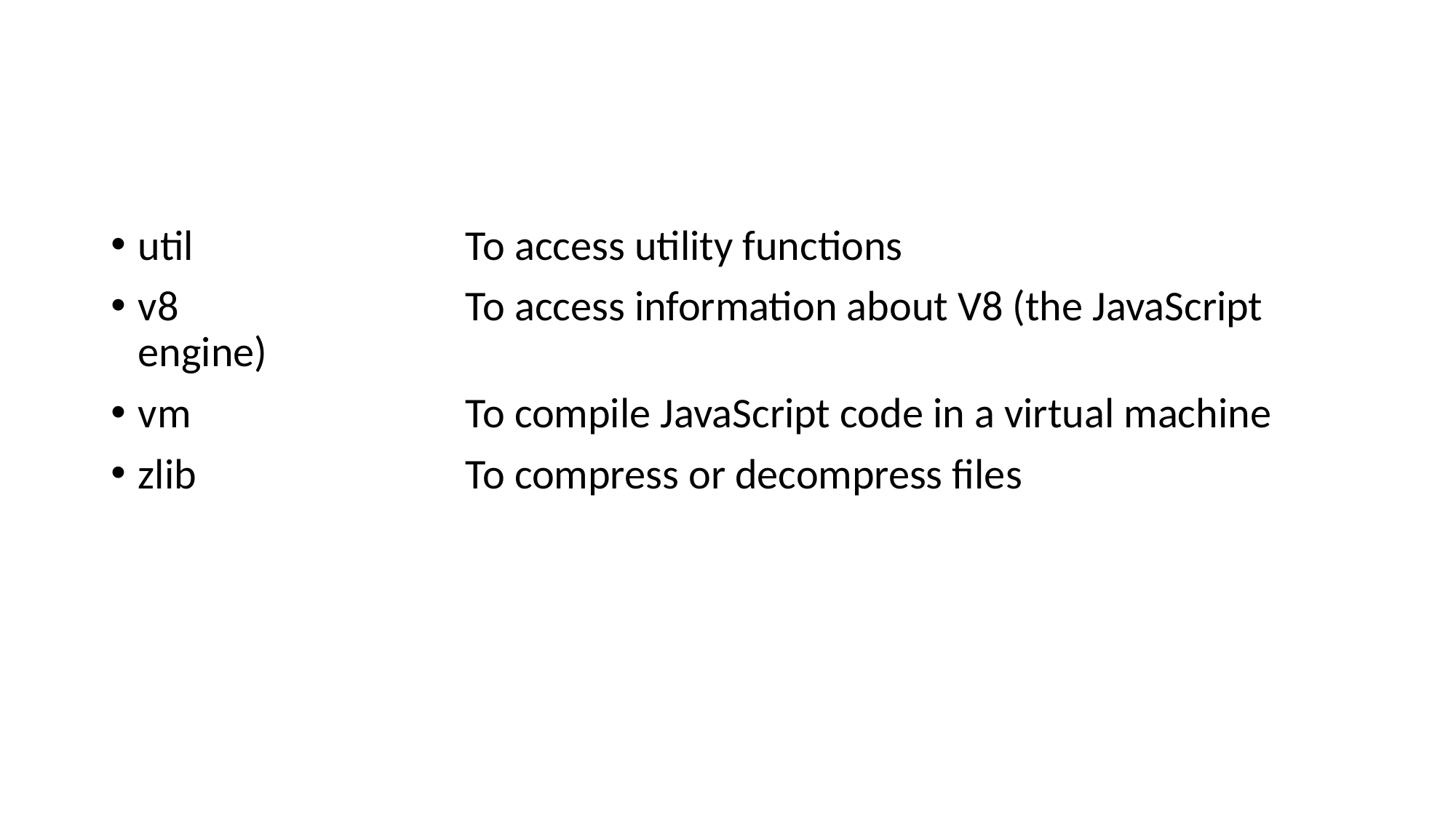

#
util			To access utility functions
v8			To access information about V8 (the JavaScript engine)
vm			To compile JavaScript code in a virtual machine
zlib			To compress or decompress files